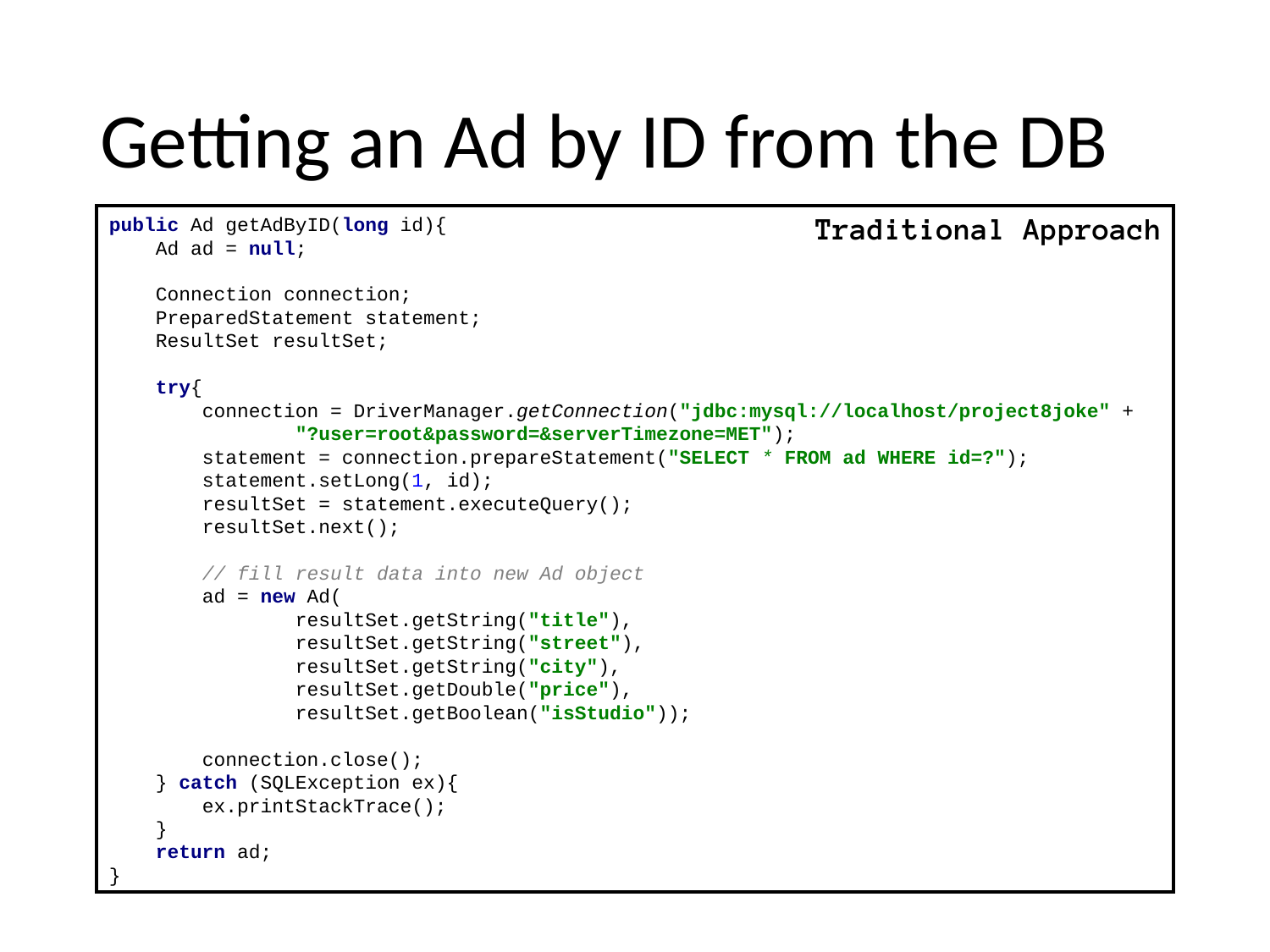

# Getting an Ad by ID from the DB
public Ad getAdByID(long id){
    Ad ad = null;
    Connection connection;
    PreparedStatement statement;
    ResultSet resultSet;
    try{
        connection = DriverManager.getConnection("jdbc:mysql://localhost/project8joke" +
                "?user=root&password=&serverTimezone=MET");
        statement = connection.prepareStatement("SELECT * FROM ad WHERE id=?");
        statement.setLong(1, id);
        resultSet = statement.executeQuery();
        resultSet.next();
        // fill result data into new Ad object
        ad = new Ad(
                resultSet.getString("title"),
                resultSet.getString("street"),
                resultSet.getString("city"),
                resultSet.getDouble("price"),
                resultSet.getBoolean("isStudio"));
        connection.close();
    } catch (SQLException ex){
        ex.printStackTrace();
    }
    return ad;
}
Traditional Approach